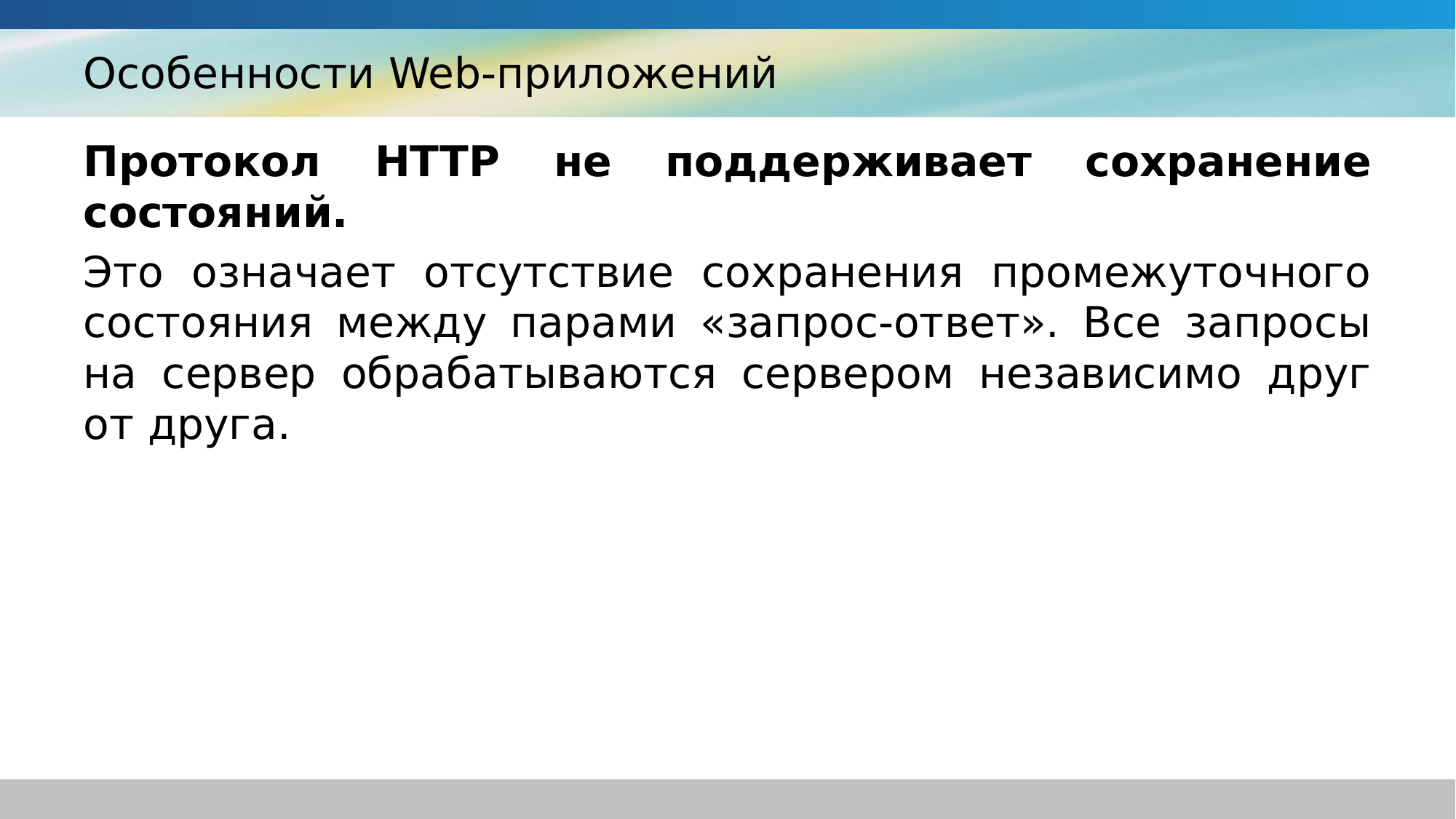

# Особенности Web-приложений
Протокол HTTP не поддерживает сохранение состояний.
Это означает отсутствие сохранения промежуточного состояния между парами «запрос-ответ». Все запросы на сервер обрабатываются сервером независимо друг от друга.